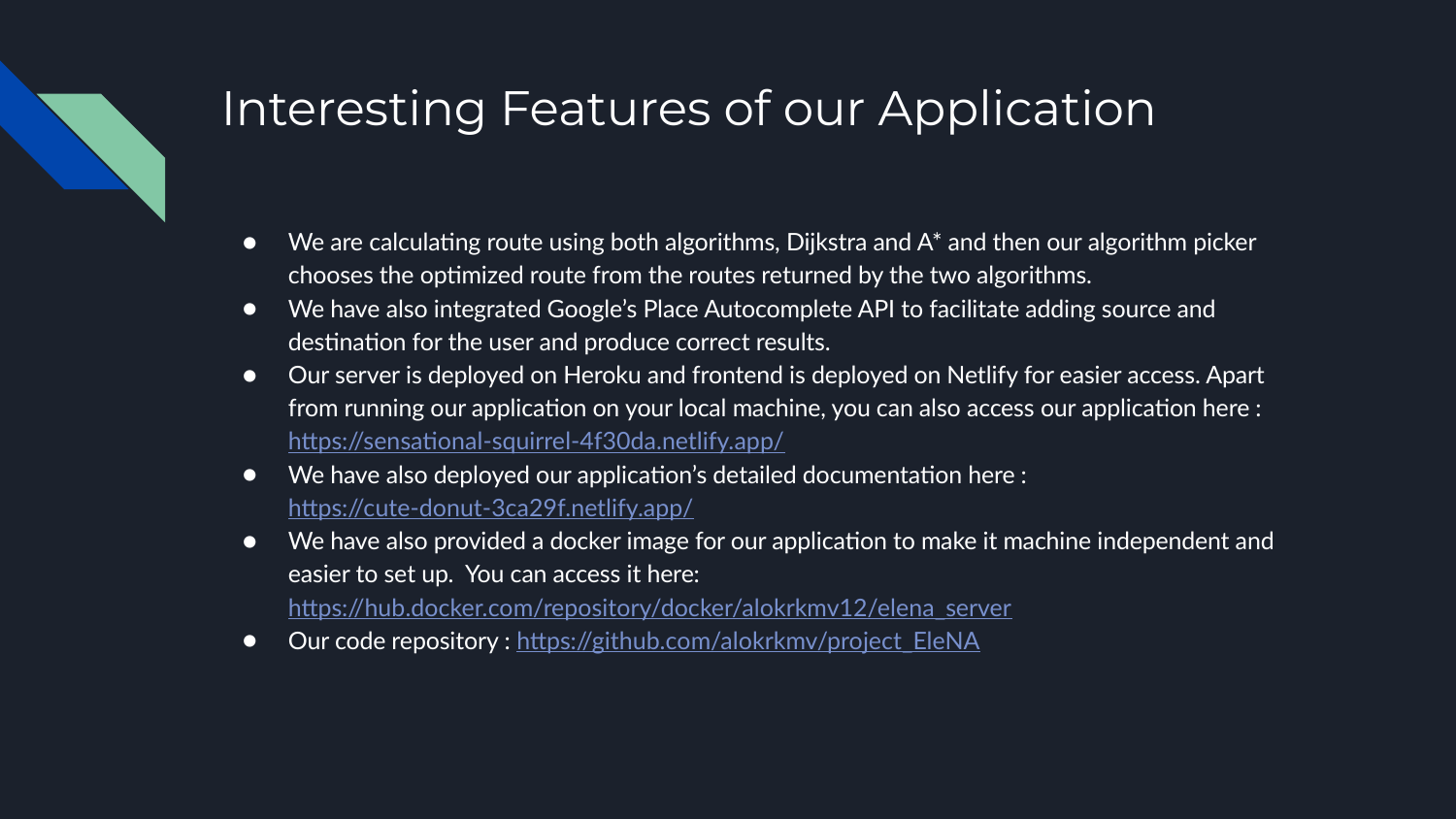

# Interesting Features of our Application
We are calculating route using both algorithms, Dijkstra and A* and then our algorithm picker chooses the optimized route from the routes returned by the two algorithms.
We have also integrated Google’s Place Autocomplete API to facilitate adding source and destination for the user and produce correct results.
Our server is deployed on Heroku and frontend is deployed on Netlify for easier access. Apart from running our application on your local machine, you can also access our application here : https://sensational-squirrel-4f30da.netlify.app/
We have also deployed our application’s detailed documentation here : https://cute-donut-3ca29f.netlify.app/
We have also provided a docker image for our application to make it machine independent and easier to set up.  You can access it here: https://hub.docker.com/repository/docker/alokrkmv12/elena_server
Our code repository : https://github.com/alokrkmv/project_EleNA